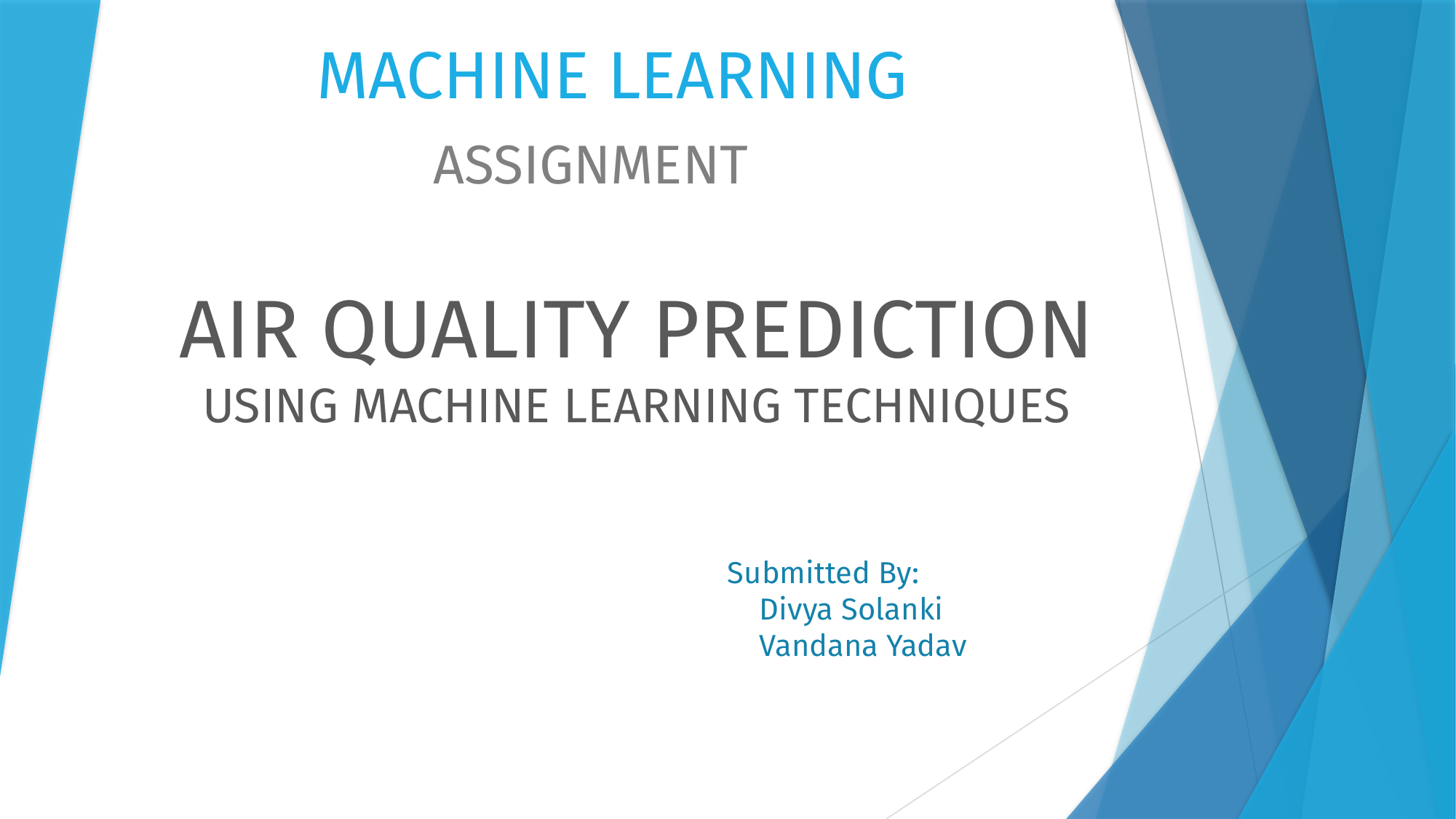

# MACHINE LEARNING
ASSIGNMENT
AIR QUALITY PREDICTION USING MACHINE LEARNING TECHNIQUES
Submitted By:
    Divya Solanki
    Vandana Yadav